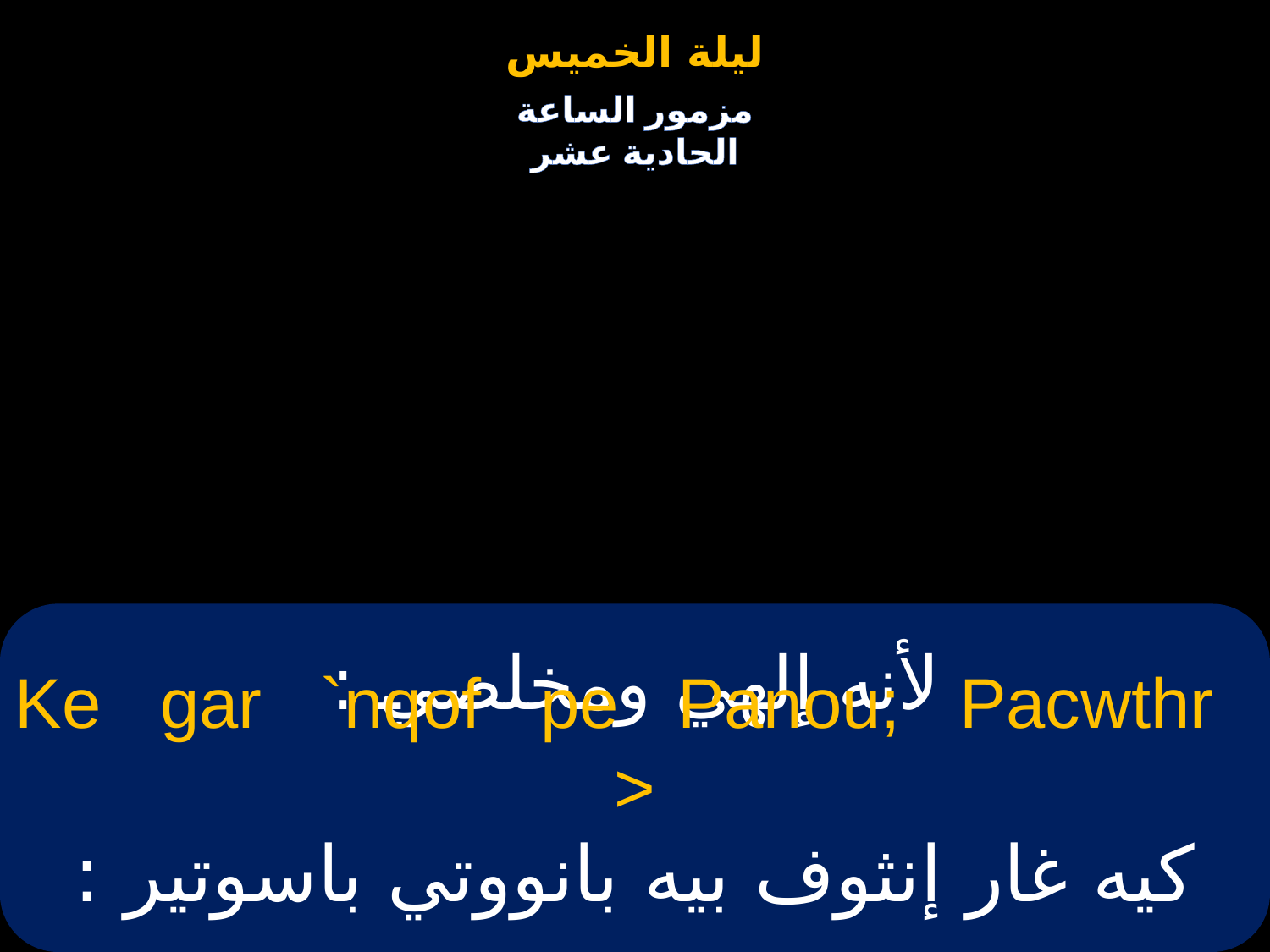

# لأنه ﺇلهي ومخلصي :
Ke   gar   `nqof   pe   Panou;   Pacwthr   >
كيه غار إنثوف بيه بانووتي باسوتير :